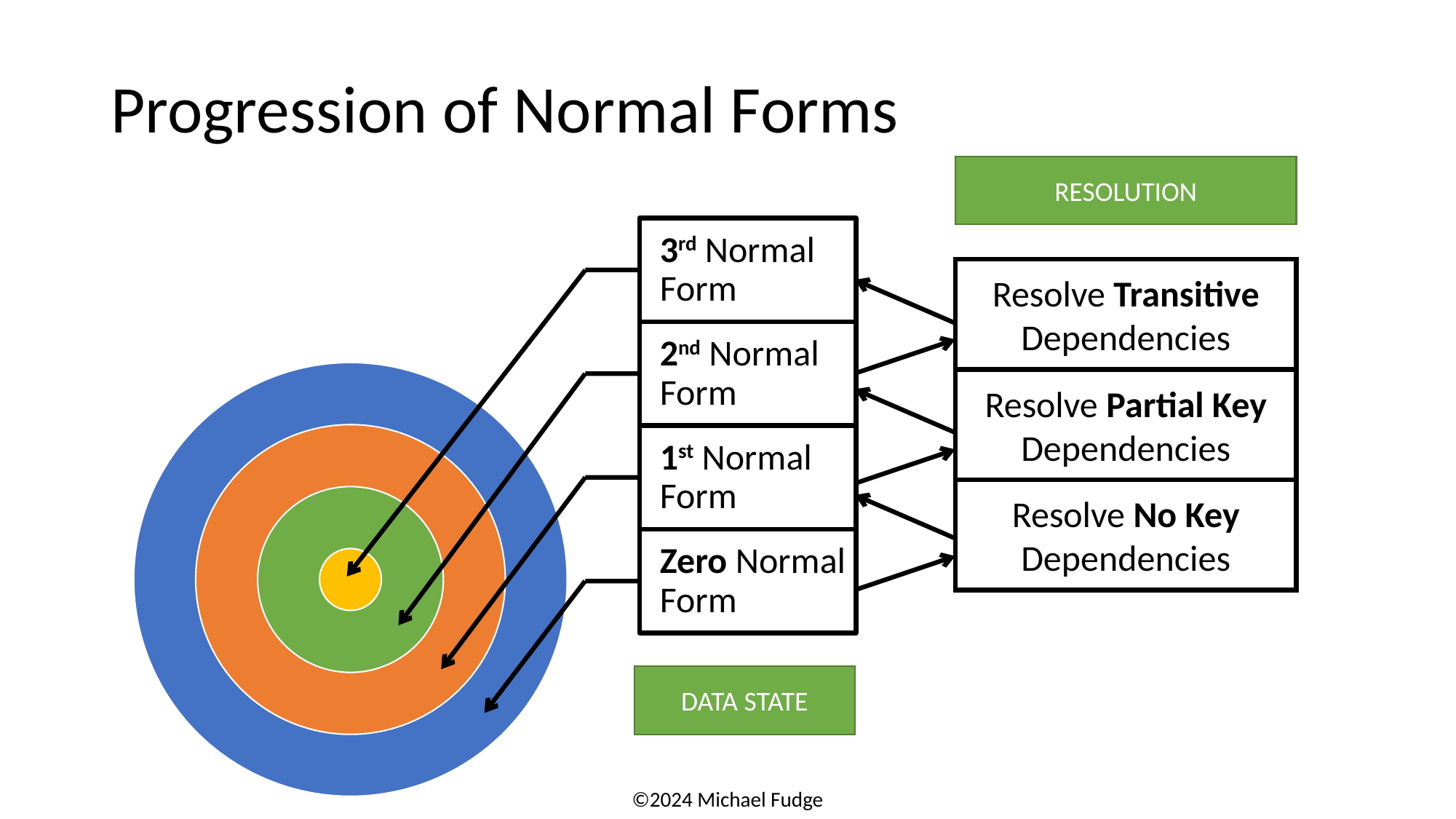

# Progression of Normal Forms
RESOLUTION
3rd Normal Form
2nd Normal Form
1st Normal Form
Zero Normal Form

Resolve Transitive Dependencies

Resolve Partial Key Dependencies

Resolve No Key Dependencies

DATA STATE